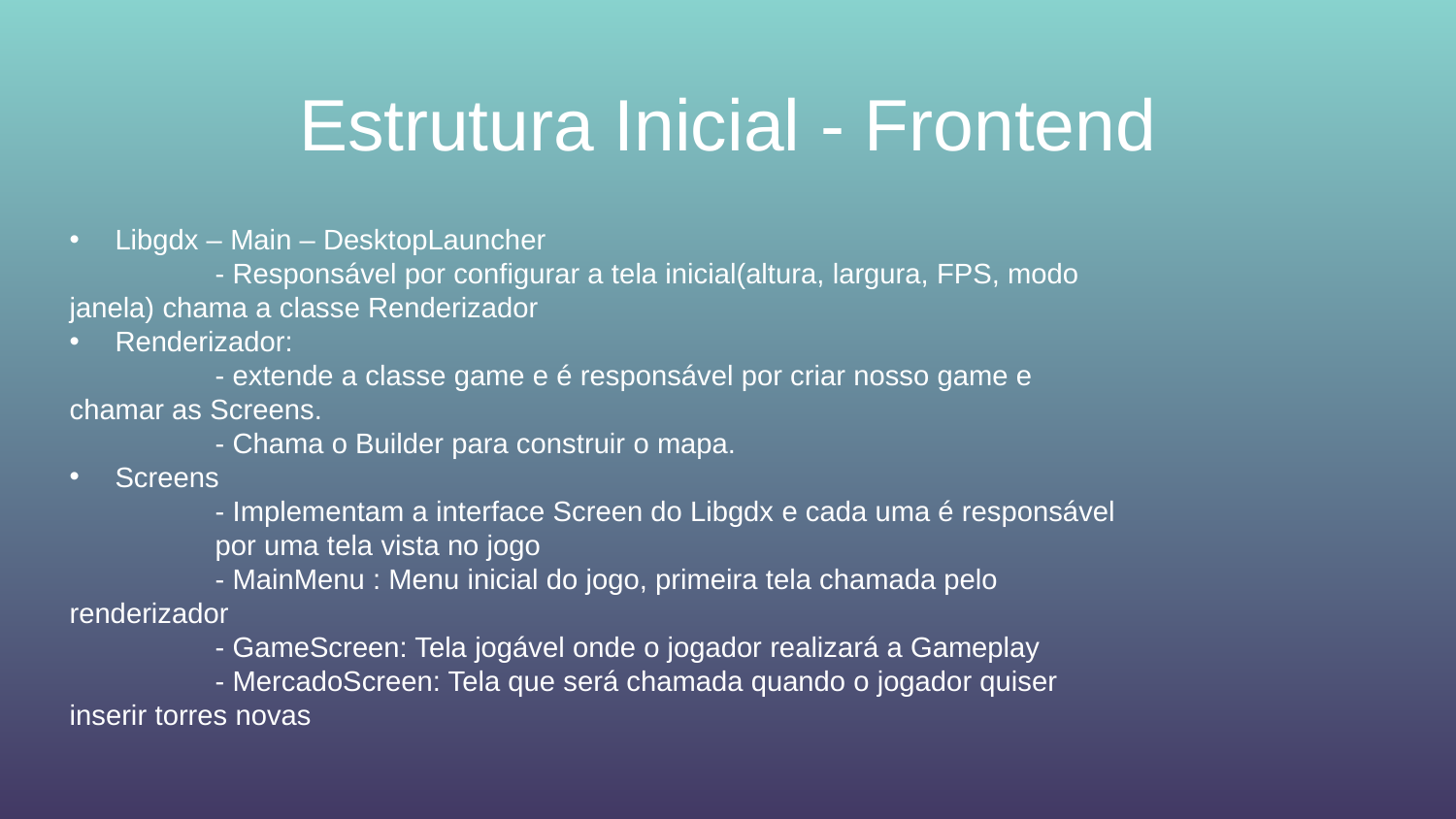

Estrutura Inicial - Frontend
Libgdx – Main – DesktopLauncher
	- Responsável por configurar a tela inicial(altura, largura, FPS, modo 	janela) chama a classe Renderizador
Renderizador:
	- extende a classe game e é responsável por criar nosso game e 	chamar as Screens.
	- Chama o Builder para construir o mapa.
Screens
	- Implementam a interface Screen do Libgdx e cada uma é responsável 	por uma tela vista no jogo
	- MainMenu : Menu inicial do jogo, primeira tela chamada pelo 	renderizador
	- GameScreen: Tela jogável onde o jogador realizará a Gameplay
	- MercadoScreen: Tela que será chamada quando o jogador quiser 	inserir torres novas